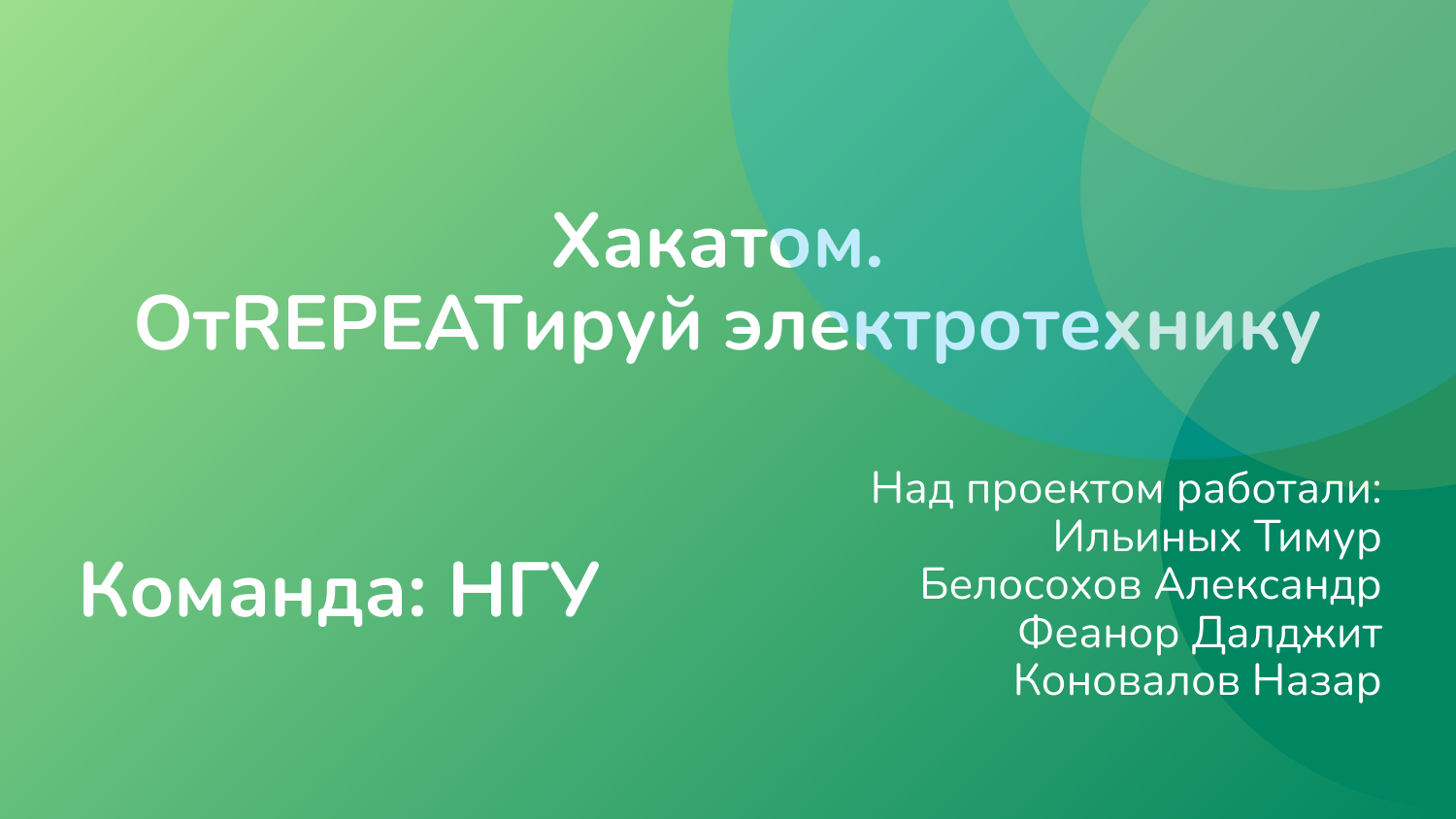

# Хакатом.
ОтREPEATируй электротехнику

Команда: НГУ
Над проектом работали:
Ильиных Тимур
Белосохов Александр
Феанор Далджит
Коновалов Назар